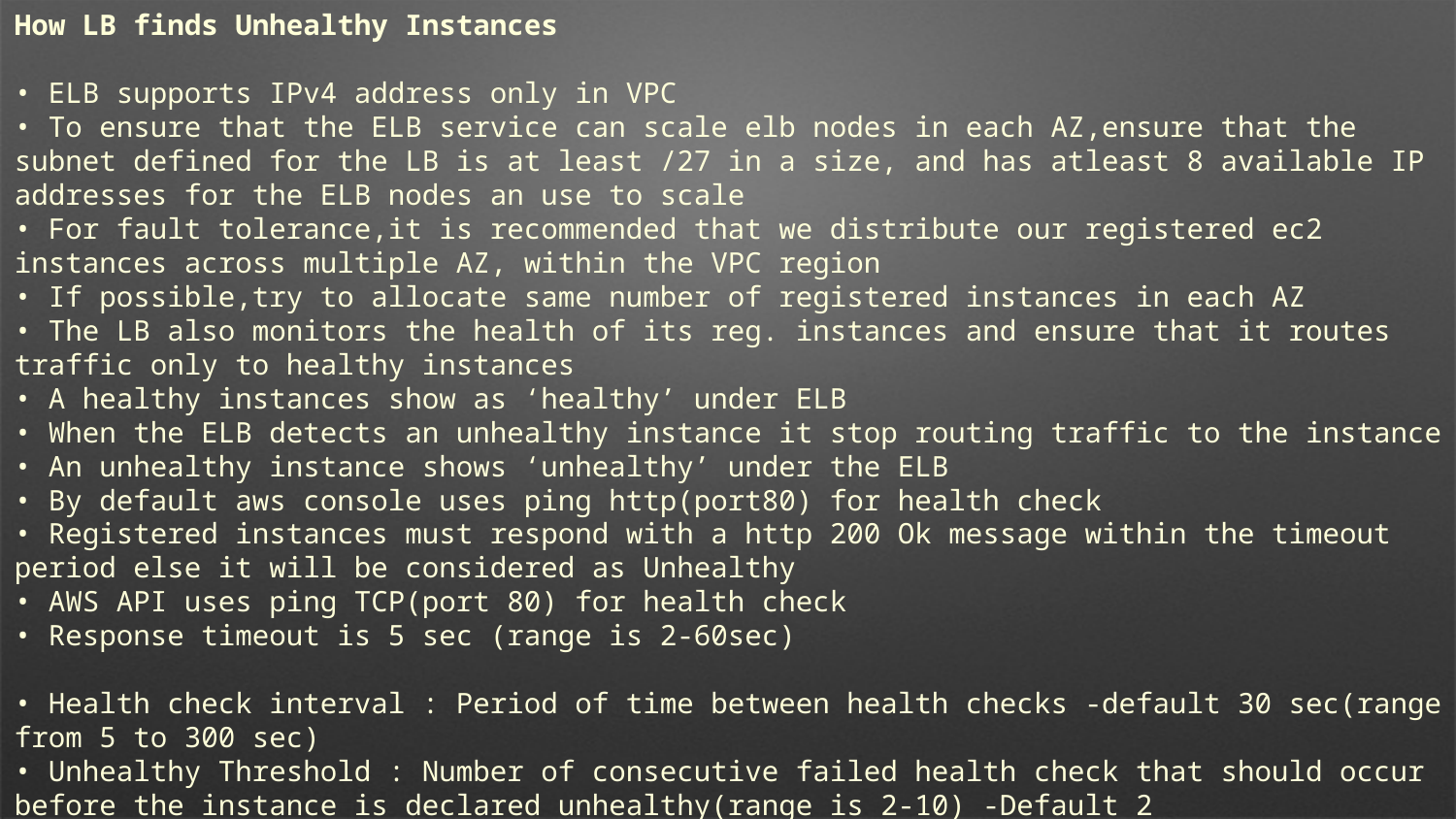

How LB finds Unhealthy Instances

• ELB supports IPv4 address only in VPC
• To ensure that the ELB service can scale elb nodes in each AZ,ensure that the subnet defined for the LB is at least /27 in a size, and has atleast 8 available IP addresses for the ELB nodes an use to scale
• For fault tolerance,it is recommended that we distribute our registered ec2 instances across multiple AZ, within the VPC region
• If possible,try to allocate same number of registered instances in each AZ
• The LB also monitors the health of its reg. instances and ensure that it routes traffic only to healthy instances
• A healthy instances show as ‘healthy’ under ELB
• When the ELB detects an unhealthy instance it stop routing traffic to the instance
• An unhealthy instance shows ‘unhealthy’ under the ELB
• By default aws console uses ping http(port80) for health check
• Registered instances must respond with a http 200 Ok message within the timeout period else it will be considered as Unhealthy
• AWS API uses ping TCP(port 80) for health check
• Response timeout is 5 sec (range is 2-60sec)

• Health check interval : Period of time between health checks -default 30 sec(range from 5 to 300 sec)
• Unhealthy Threshold : Number of consecutive failed health check that should occur before the instance is declared unhealthy(range is 2-10) -Default 2
• Healthy Threshold : Number of consecutive successful health check that must occur before the instance considered unhealthy(range 2-10)-Default -10